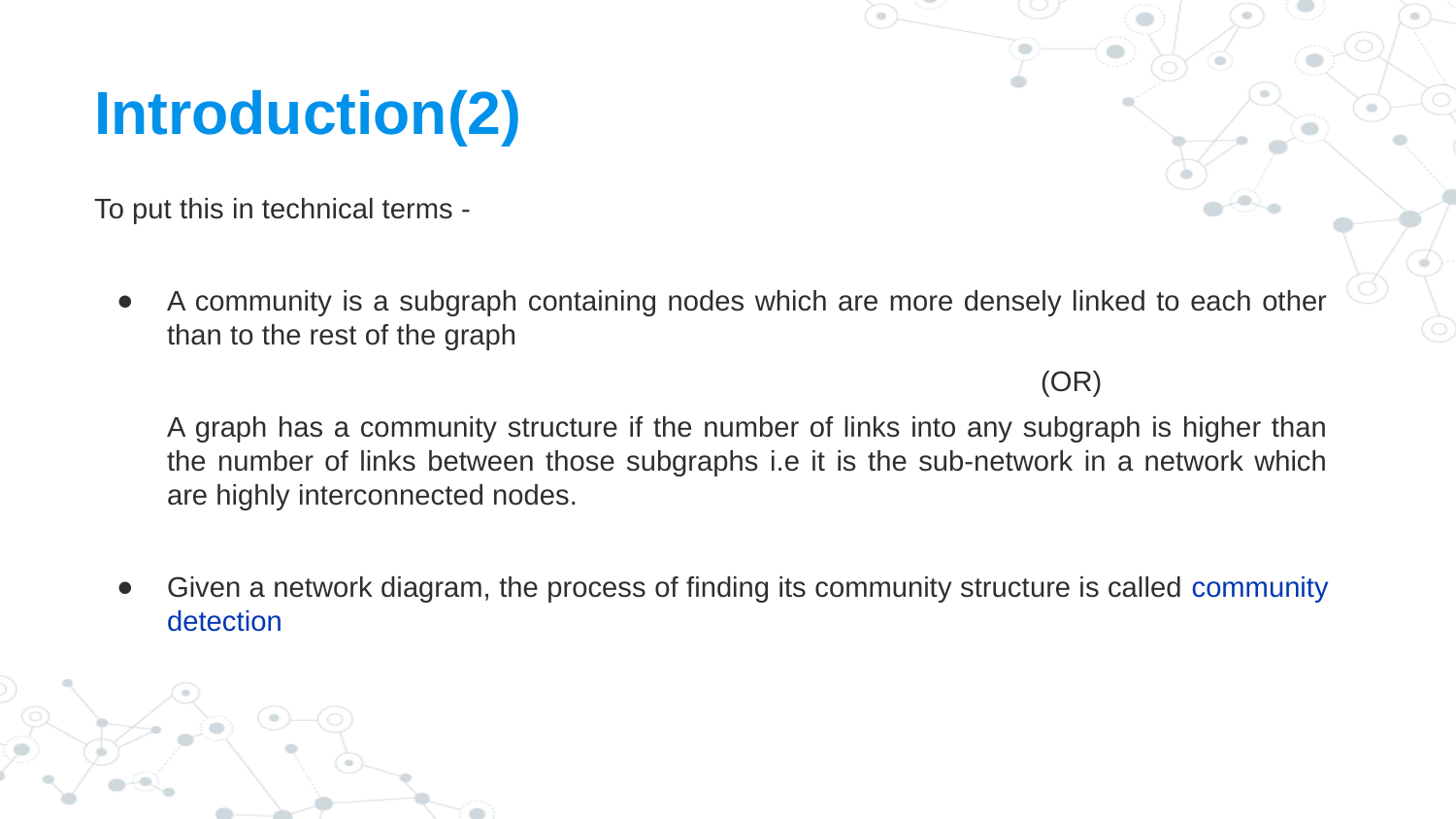

# Introduction(2)
To put this in technical terms -

A community is a subgraph containing nodes which are more densely linked to each other than to the rest of the graph
						(OR)
A graph has a community structure if the number of links into any subgraph is higher than the number of links between those subgraphs i.e it is the sub-network in a network which are highly interconnected nodes.

Given a network diagram, the process of finding its community structure is called community detection